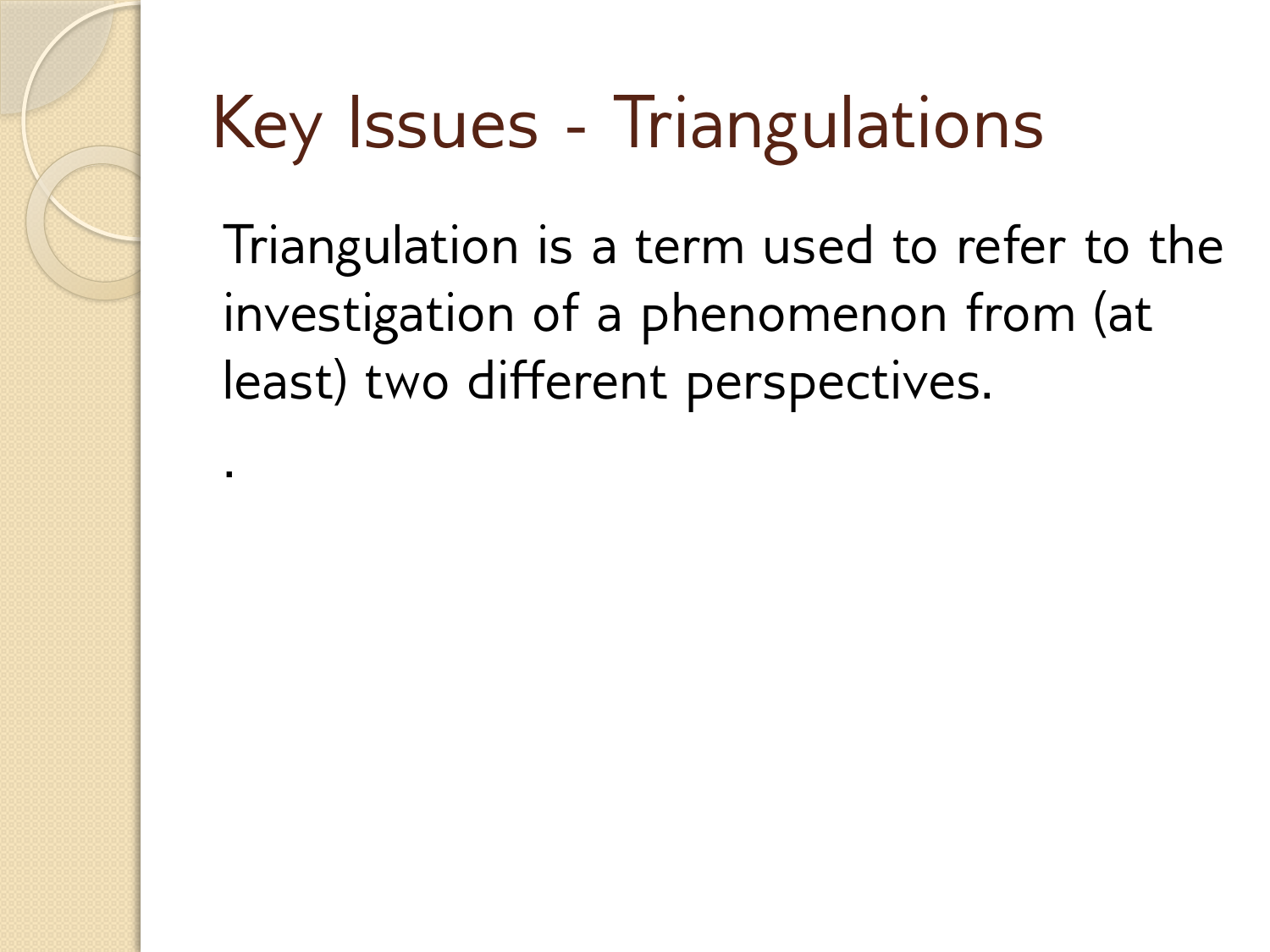

# Key Issues - Triangulations
Triangulation is a term used to refer to the investigation of a phenomenon from (at least) two different perspectives.
.